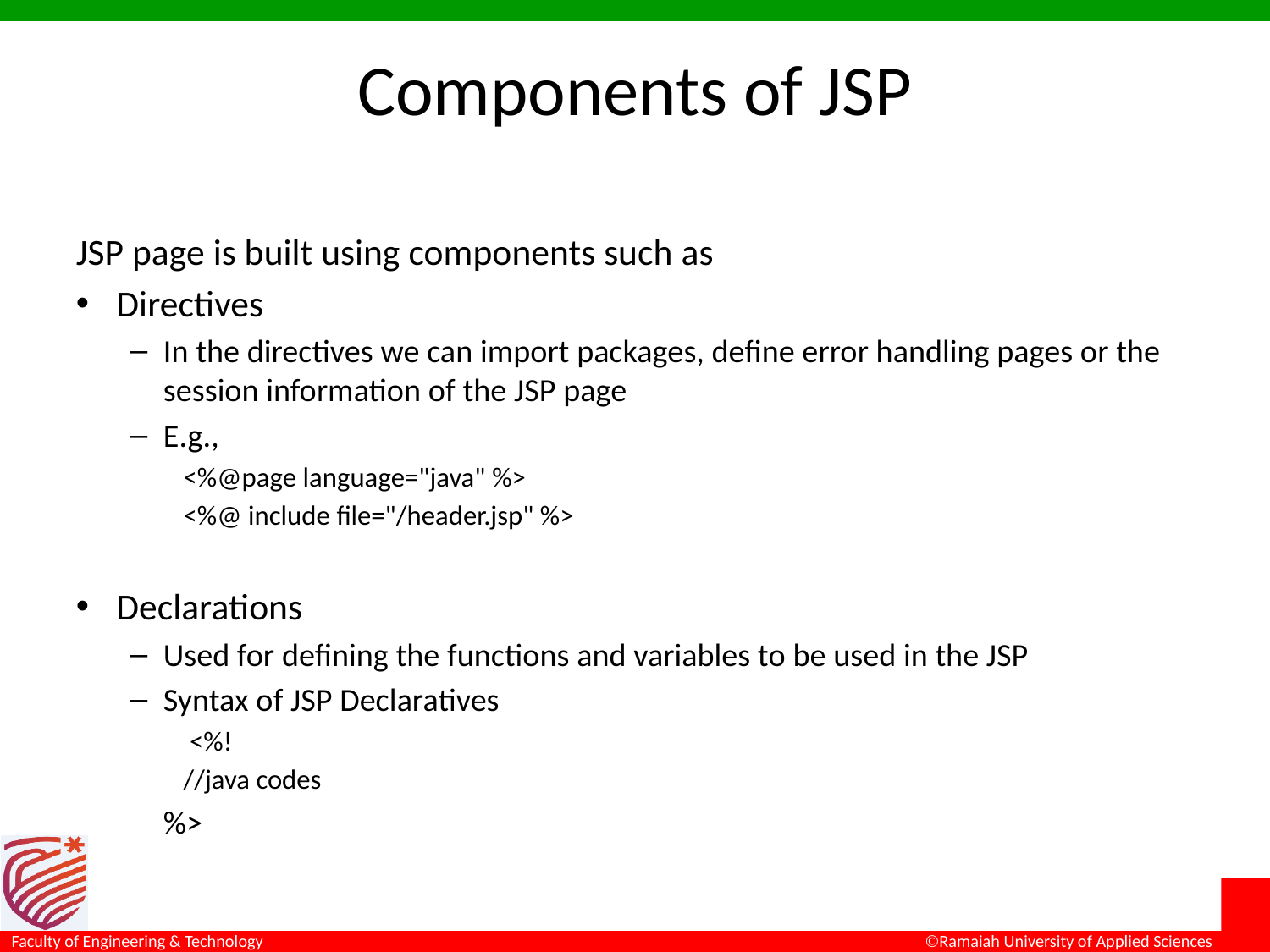

# Components of JSP
JSP page is built using components such as
Directives
In the directives we can import packages, define error handling pages or the session information of the JSP page
E.g.,
<%@page language="java" %>
<%@ include file="/header.jsp" %>

Declarations
Used for defining the functions and variables to be used in the JSP
Syntax of JSP Declaratives
 <%!
//java codes
		%>